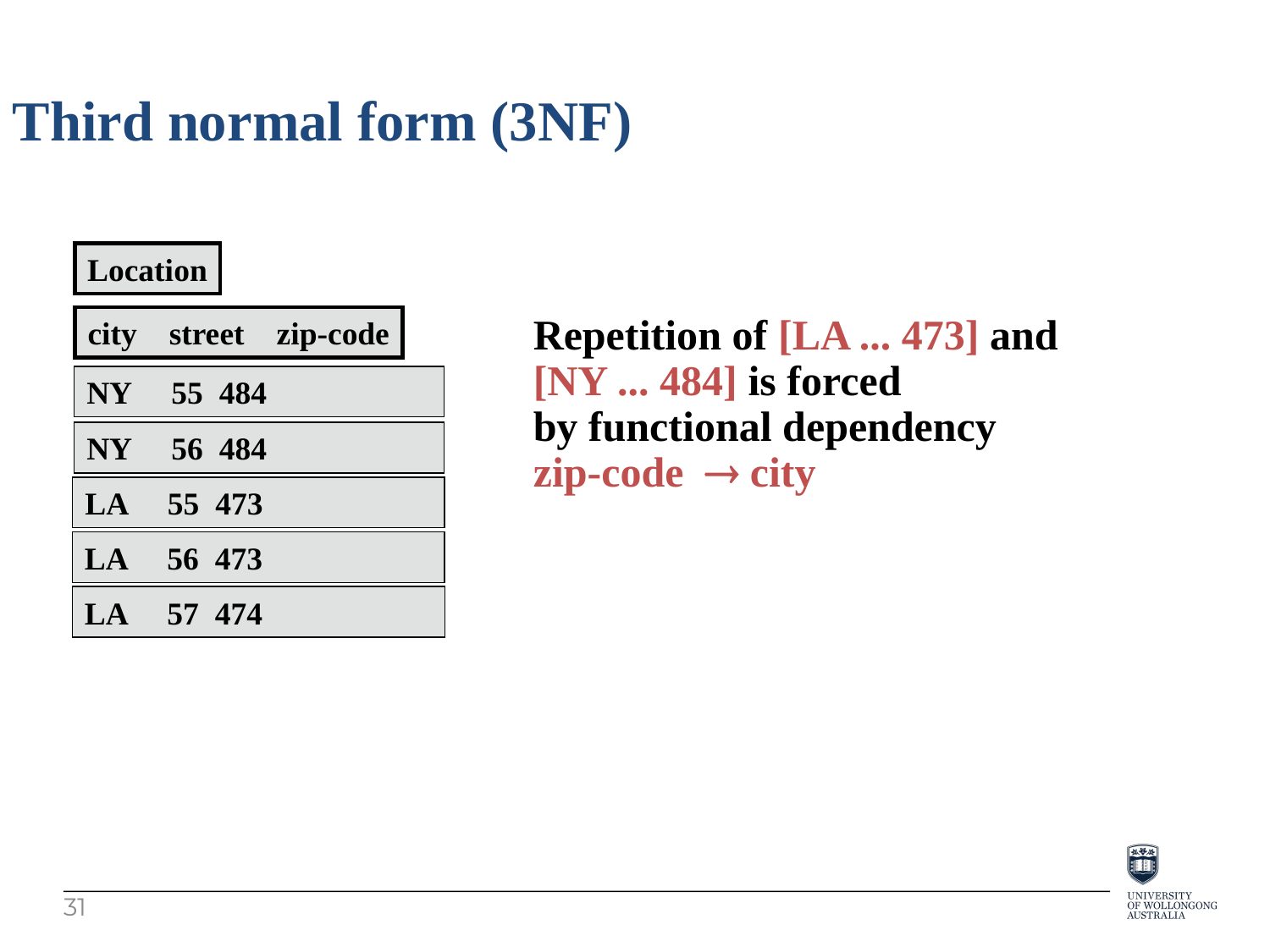

Third normal form (3NF)
Location
city    street    zip-code
NY     55  484
NY     56  484
LA     55  473
LA     56  473
LA     57  474
Repetition of [LA ... 473] and [NY ... 484] is forced
by functional dependency
zip-code  → city
31